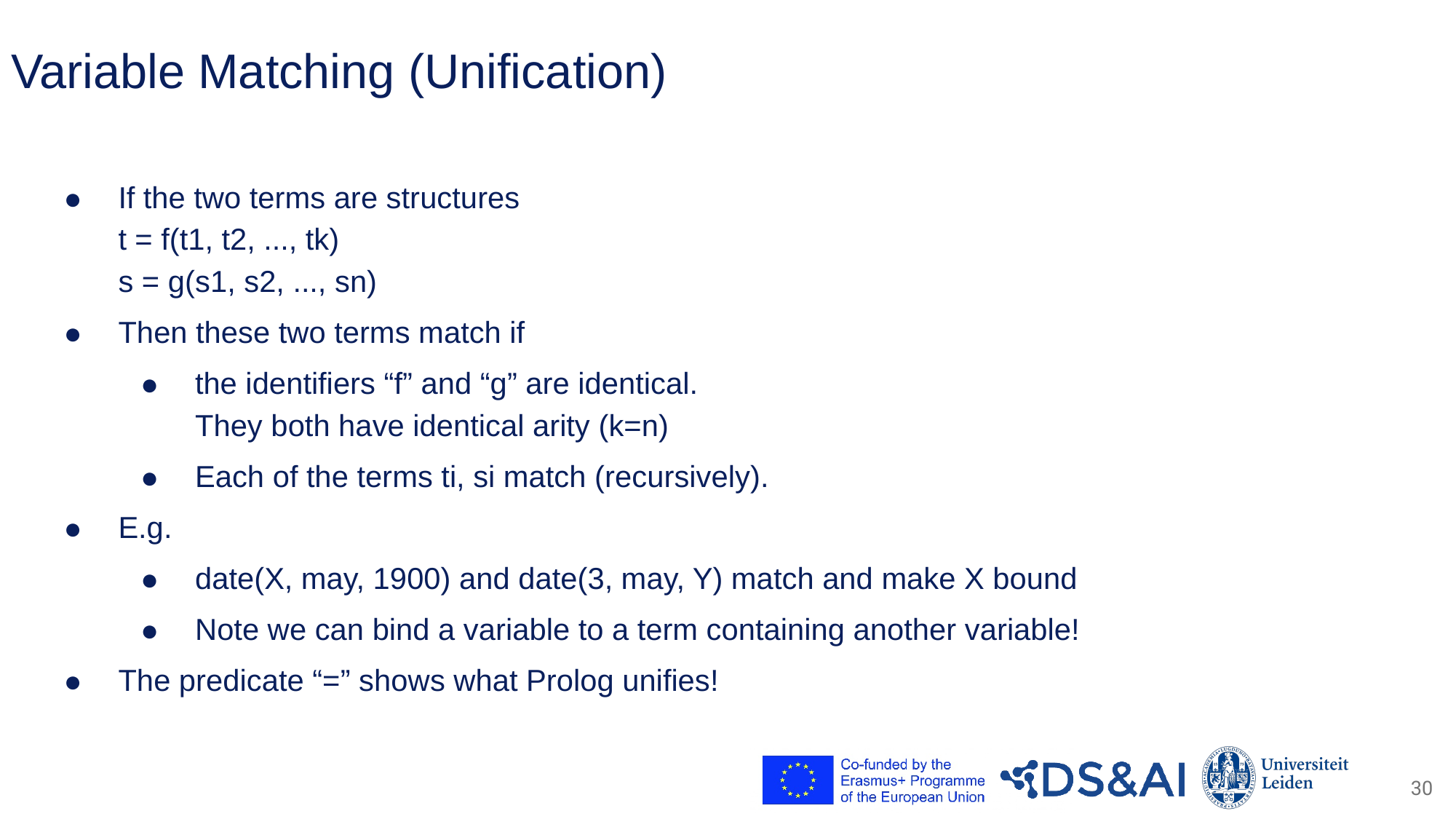

# Variable Matching (Unification)
If the two terms are structures
t = f(t1, t2, ..., tk)
s = g(s1, s2, ..., sn)
Then these two terms match if
the identifiers “f” and “g” are identical.
They both have identical arity (k=n)
Each of the terms ti, si match (recursively).
E.g.
date(X, may, 1900) and date(3, may, Y) match and make X bound
Note we can bind a variable to a term containing another variable!
The predicate “=” shows what Prolog unifies!
30